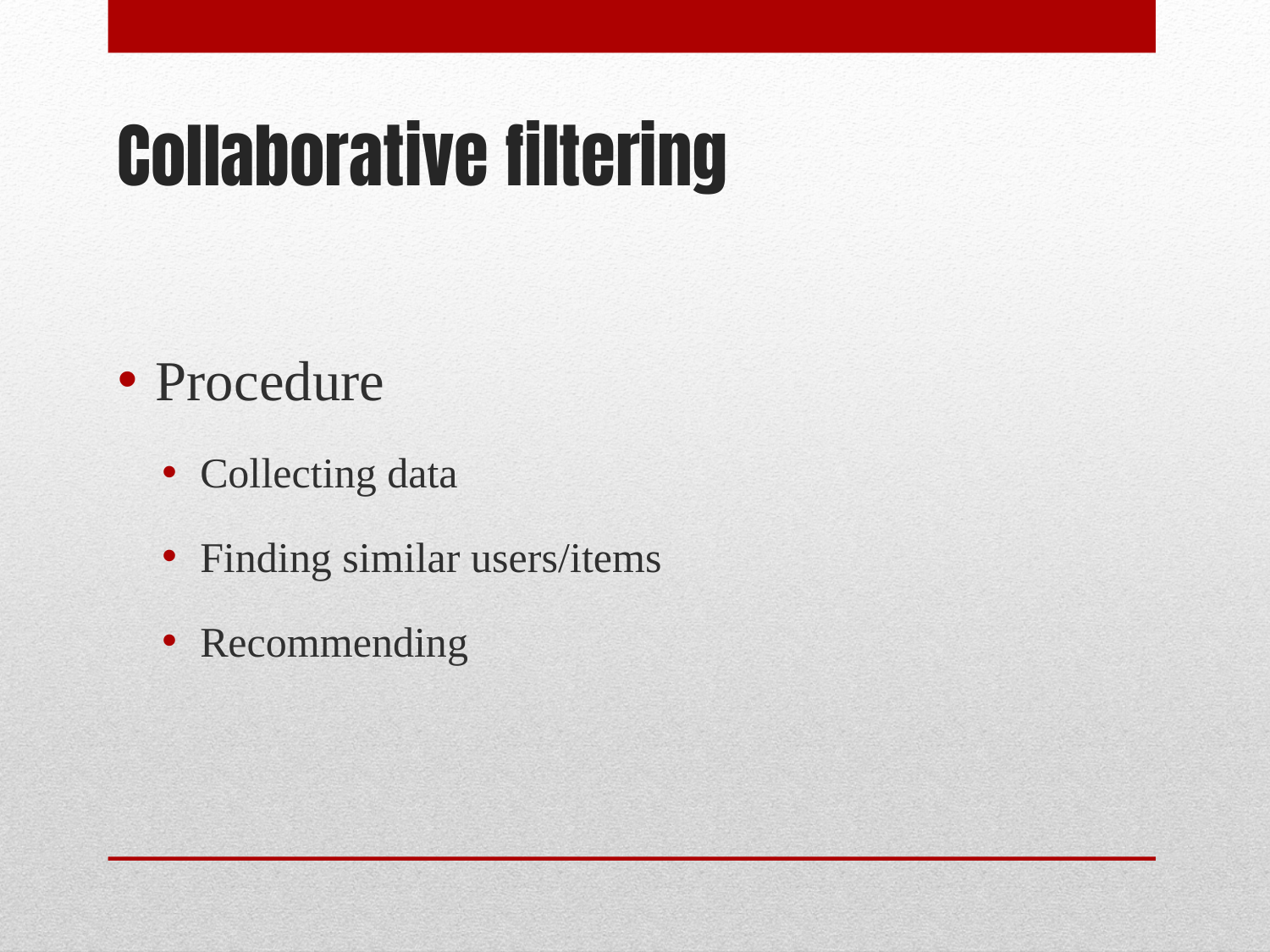

# Collaborative filtering
Procedure
Collecting data
Finding similar users/items
Recommending